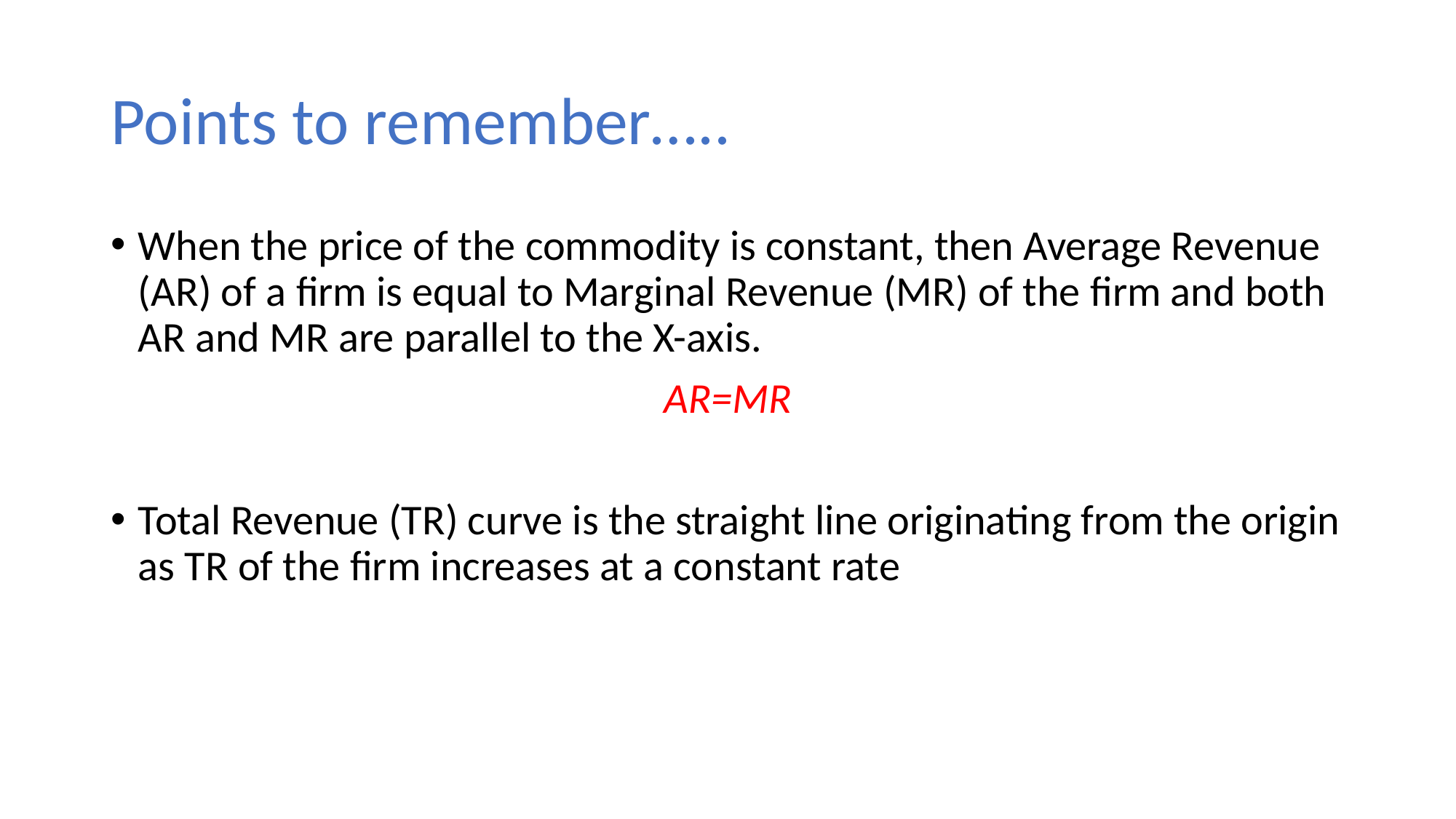

# Points to remember…..
When the price of the commodity is constant, then Average Revenue (AR) of a firm is equal to Marginal Revenue (MR) of the firm and both AR and MR are parallel to the X-axis.
AR=MR

Total Revenue (TR) curve is the straight line originating from the origin as TR of the firm increases at a constant rate